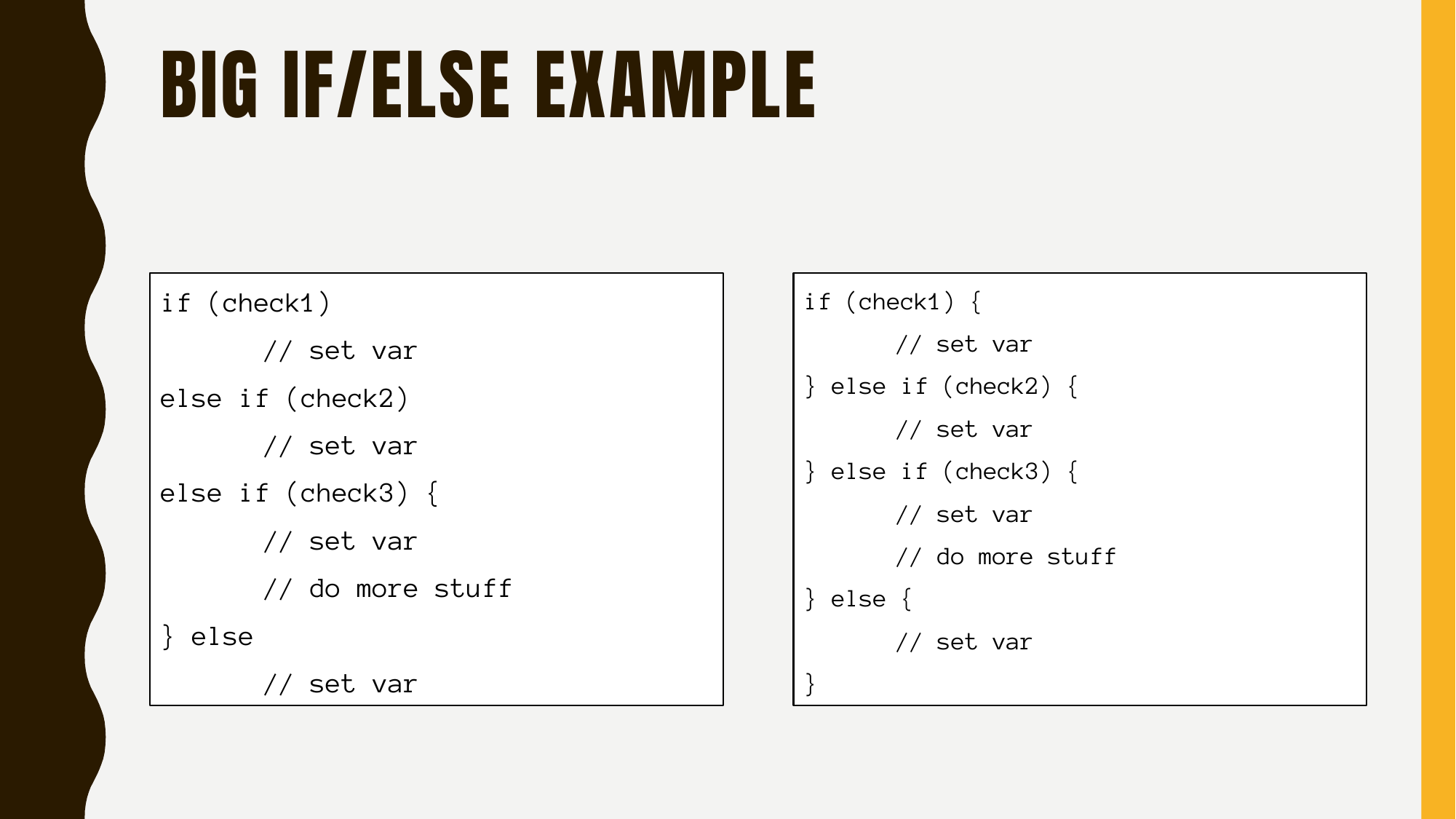

# Big if/else Example
if (check1)
	// set var
else if (check2)
	// set var
else if (check3) {
	// set var
	// do more stuff
} else
	// set var
if (check1) {
	// set var
} else if (check2) {
	// set var
} else if (check3) {
	// set var
	// do more stuff
} else {
	// set var
}